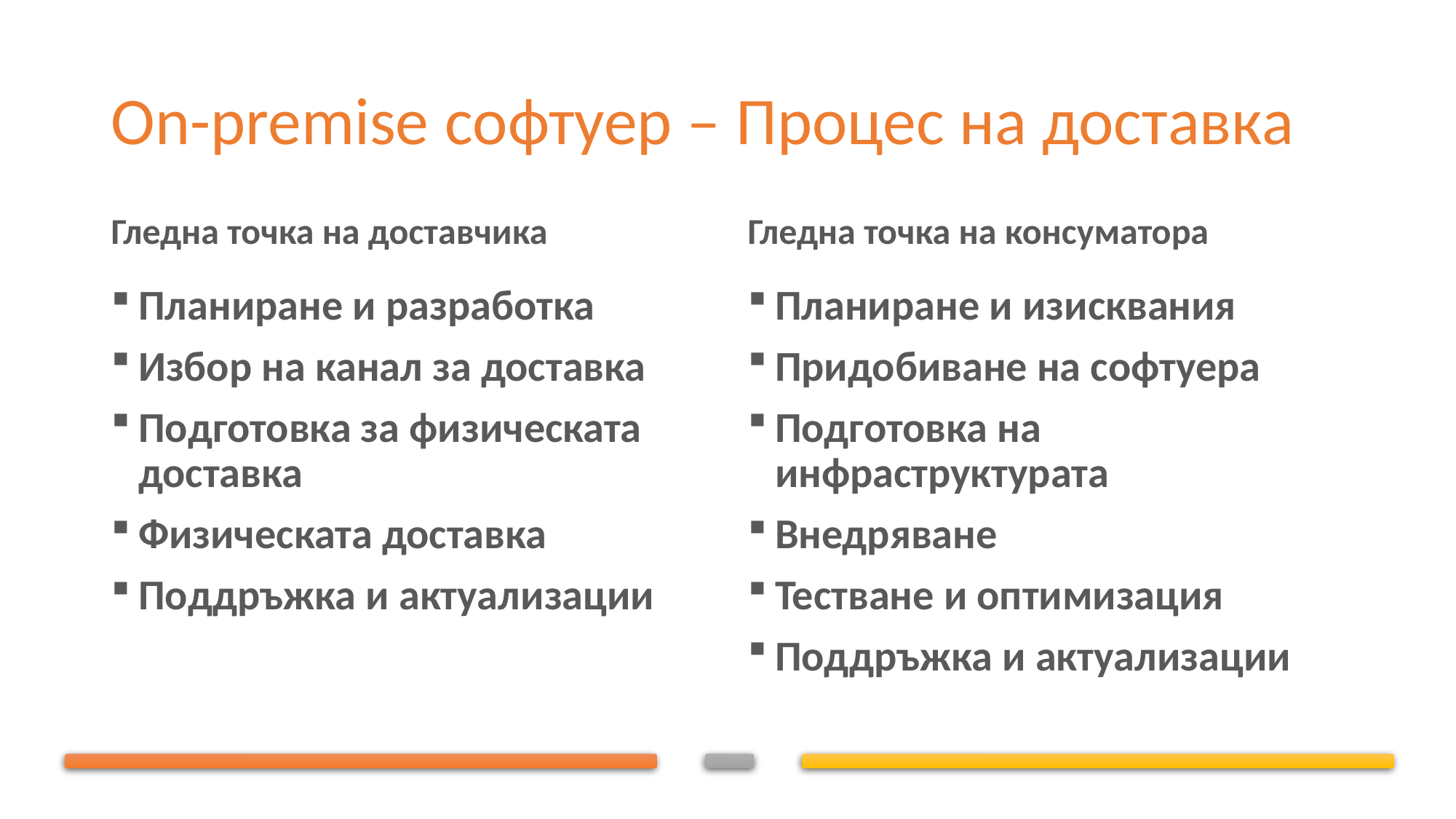

# On-premise софтуер – Процес на доставка
Гледна точка на доставчика
Гледна точка на консуматора
Планиране и разработка
Избор на канал за доставка
Подготовка за физическата доставка
Физическата доставка
Поддръжка и актуализации
Планиране и изисквания
Придобиване на софтуера
Подготовка на инфраструктурата
Внедряване
Тестване и оптимизация
Поддръжка и актуализации